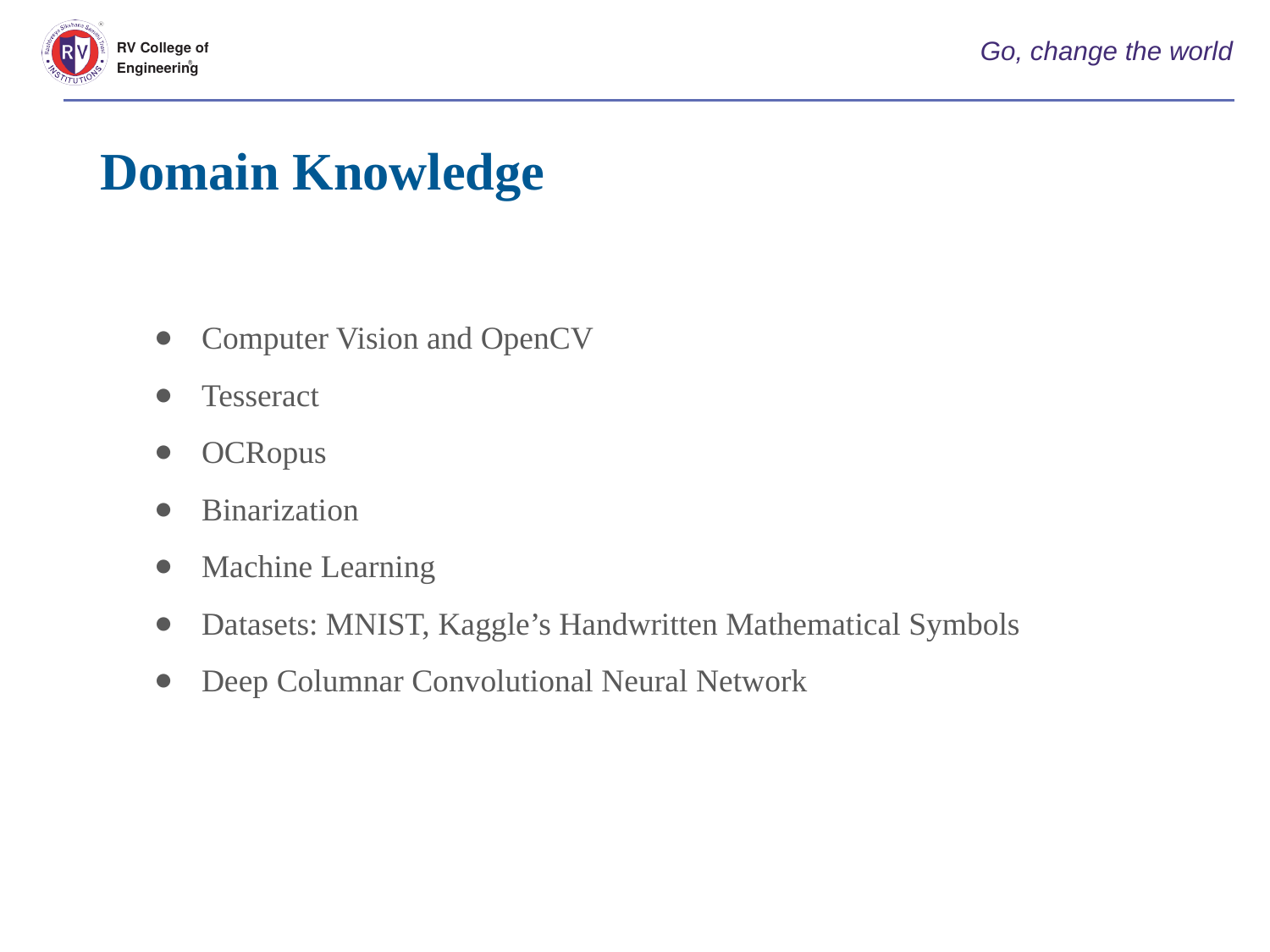

# Go, change the world
RV College of
Engineering

Domain Knowledge
Computer Vision and OpenCV
Tesseract
OCRopus
Binarization
Machine Learning
Datasets: MNIST, Kaggle’s Handwritten Mathematical Symbols
Deep Columnar Convolutional Neural Network